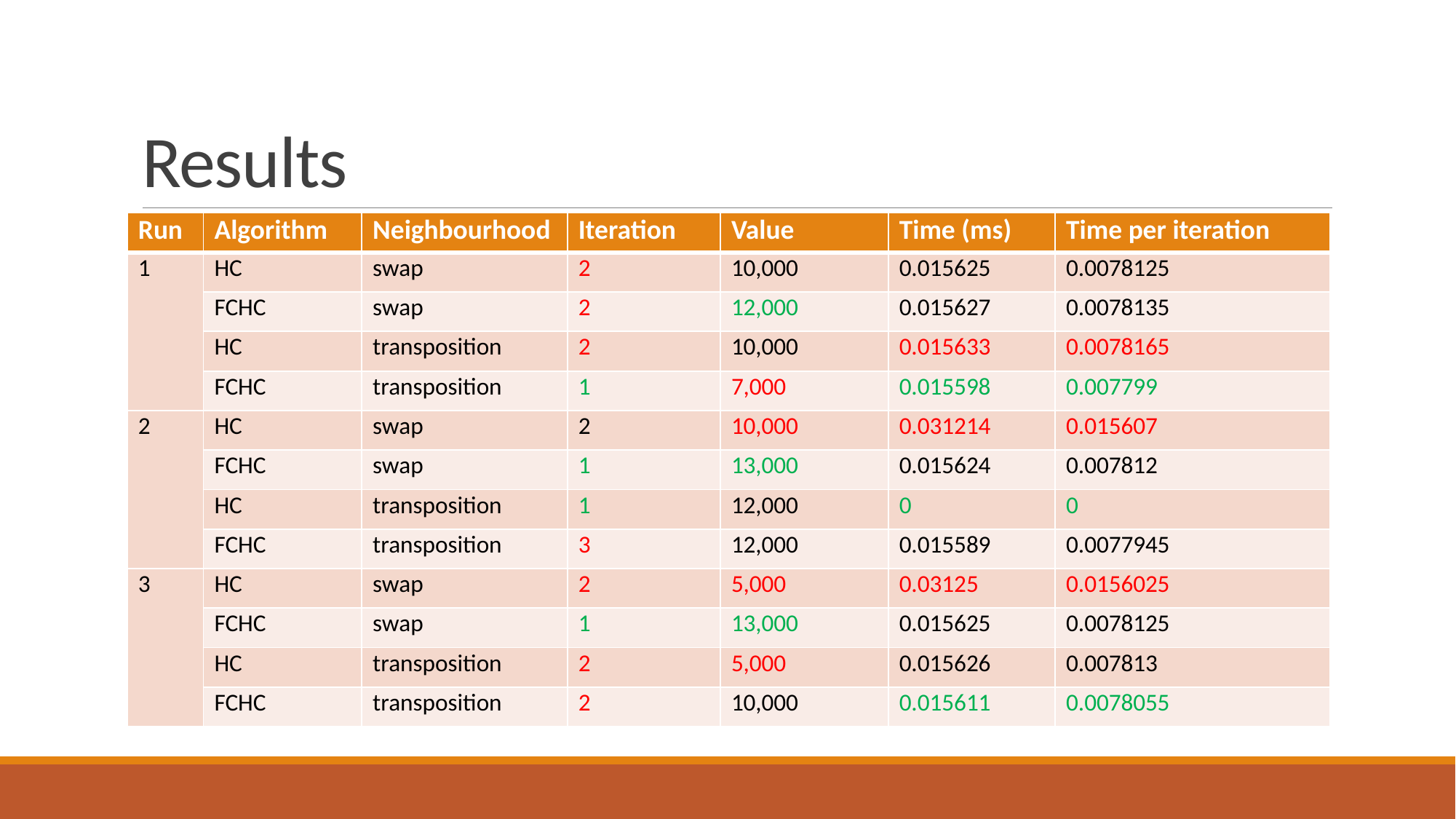

# Results
| Run | Algorithm | Neighbourhood | Iteration | Value | Time (ms) | Time per iteration |
| --- | --- | --- | --- | --- | --- | --- |
| 1 | HC | swap | 2 | 10,000 | 0.015625 | 0.0078125 |
|  | FCHC | swap | 2 | 12,000 | 0.015627 | 0.0078135 |
|  | HC | transposition | 2 | 10,000 | 0.015633 | 0.0078165 |
|  | FCHC | transposition | 1 | 7,000 | 0.015598 | 0.007799 |
| 2 | HC | swap | 2 | 10,000 | 0.031214 | 0.015607 |
|  | FCHC | swap | 1 | 13,000 | 0.015624 | 0.007812 |
|  | HC | transposition | 1 | 12,000 | 0 | 0 |
|  | FCHC | transposition | 3 | 12,000 | 0.015589 | 0.0077945 |
| 3 | HC | swap | 2 | 5,000 | 0.03125 | 0.0156025 |
|  | FCHC | swap | 1 | 13,000 | 0.015625 | 0.0078125 |
|  | HC | transposition | 2 | 5,000 | 0.015626 | 0.007813 |
|  | FCHC | transposition | 2 | 10,000 | 0.015611 | 0.0078055 |